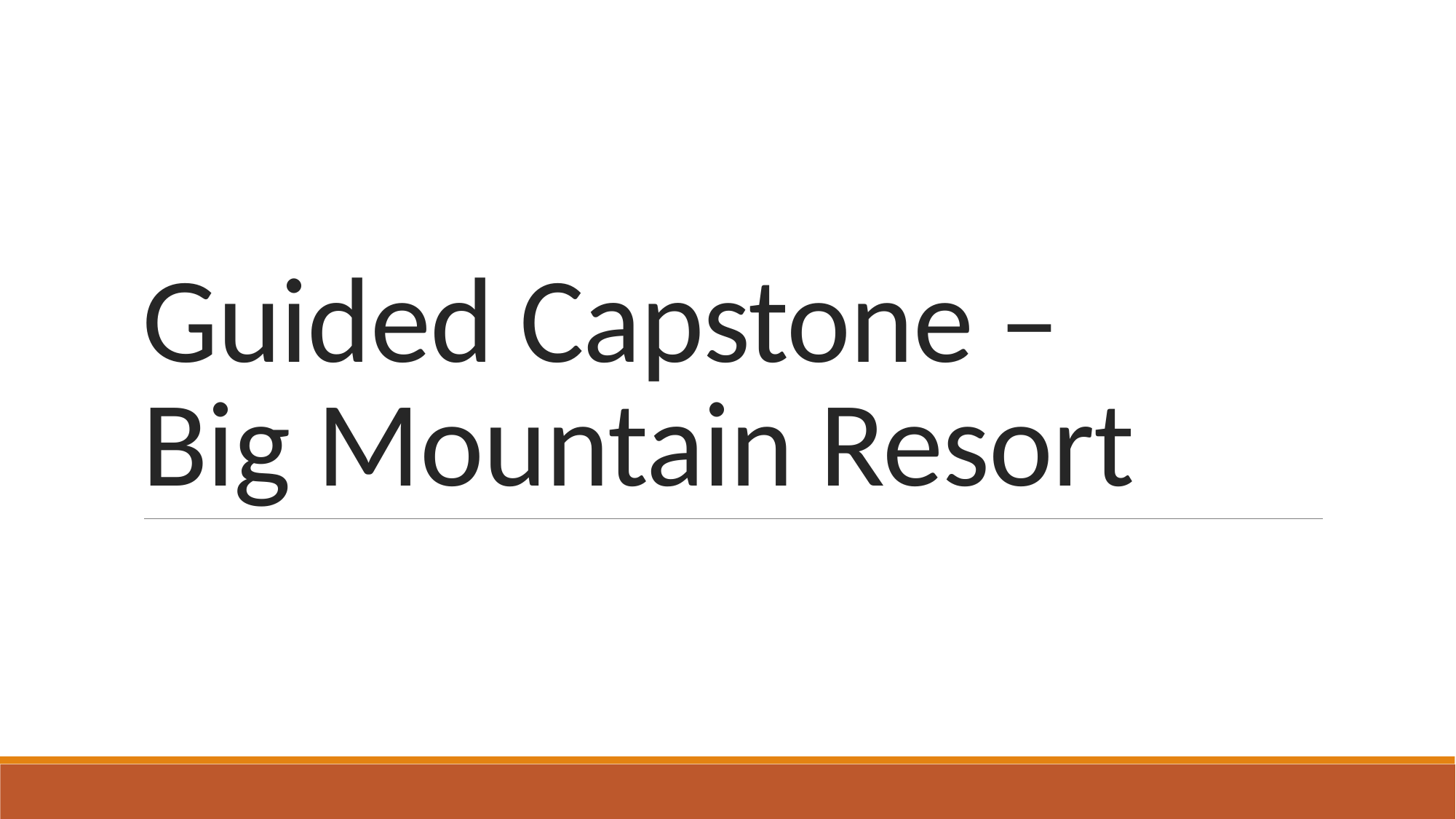

# Guided Capstone – Big Mountain Resort